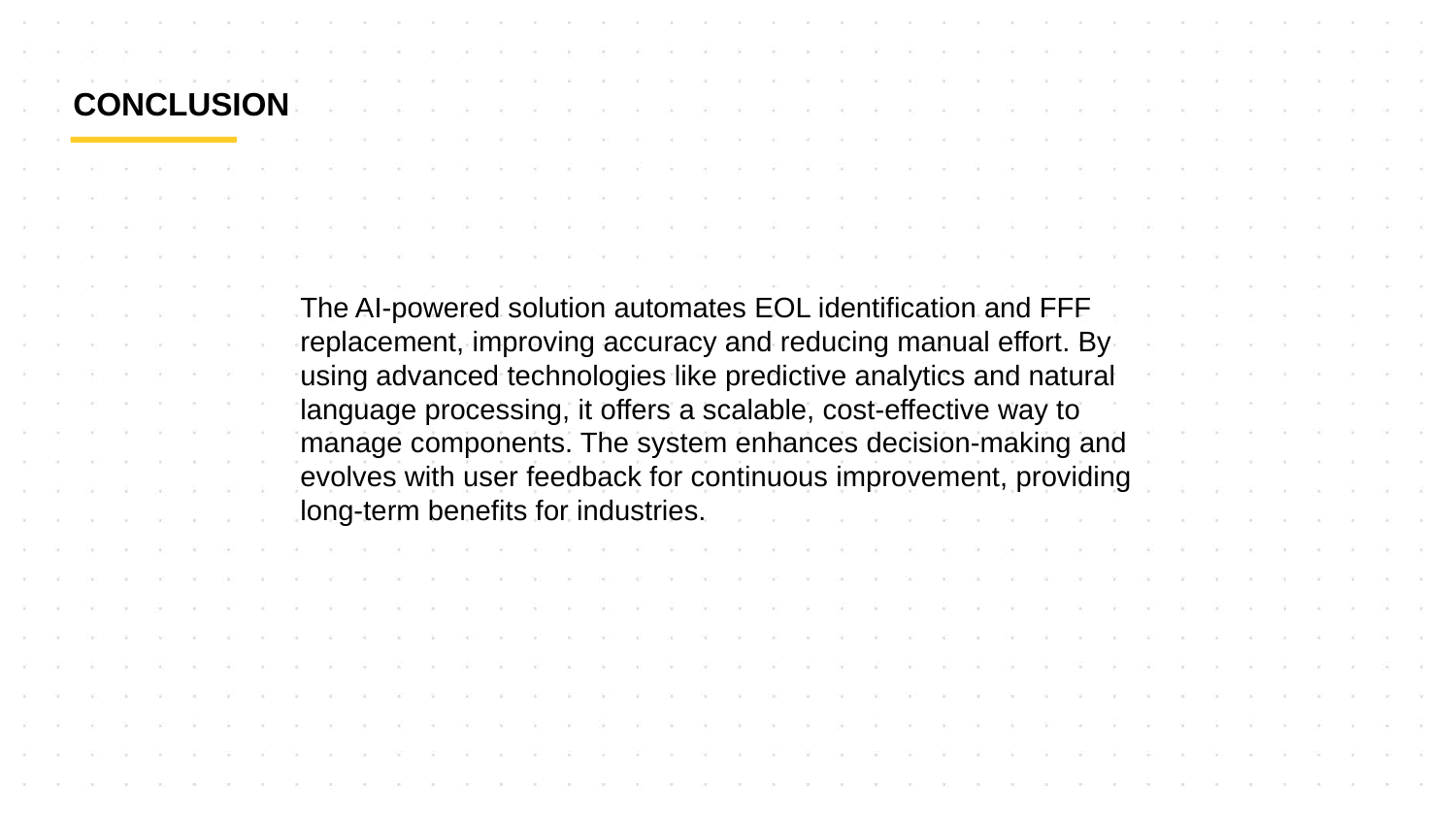

CONCLUSION
The AI-powered solution automates EOL identification and FFF replacement, improving accuracy and reducing manual effort. By using advanced technologies like predictive analytics and natural language processing, it offers a scalable, cost-effective way to manage components. The system enhances decision-making and evolves with user feedback for continuous improvement, providing long-term benefits for industries.